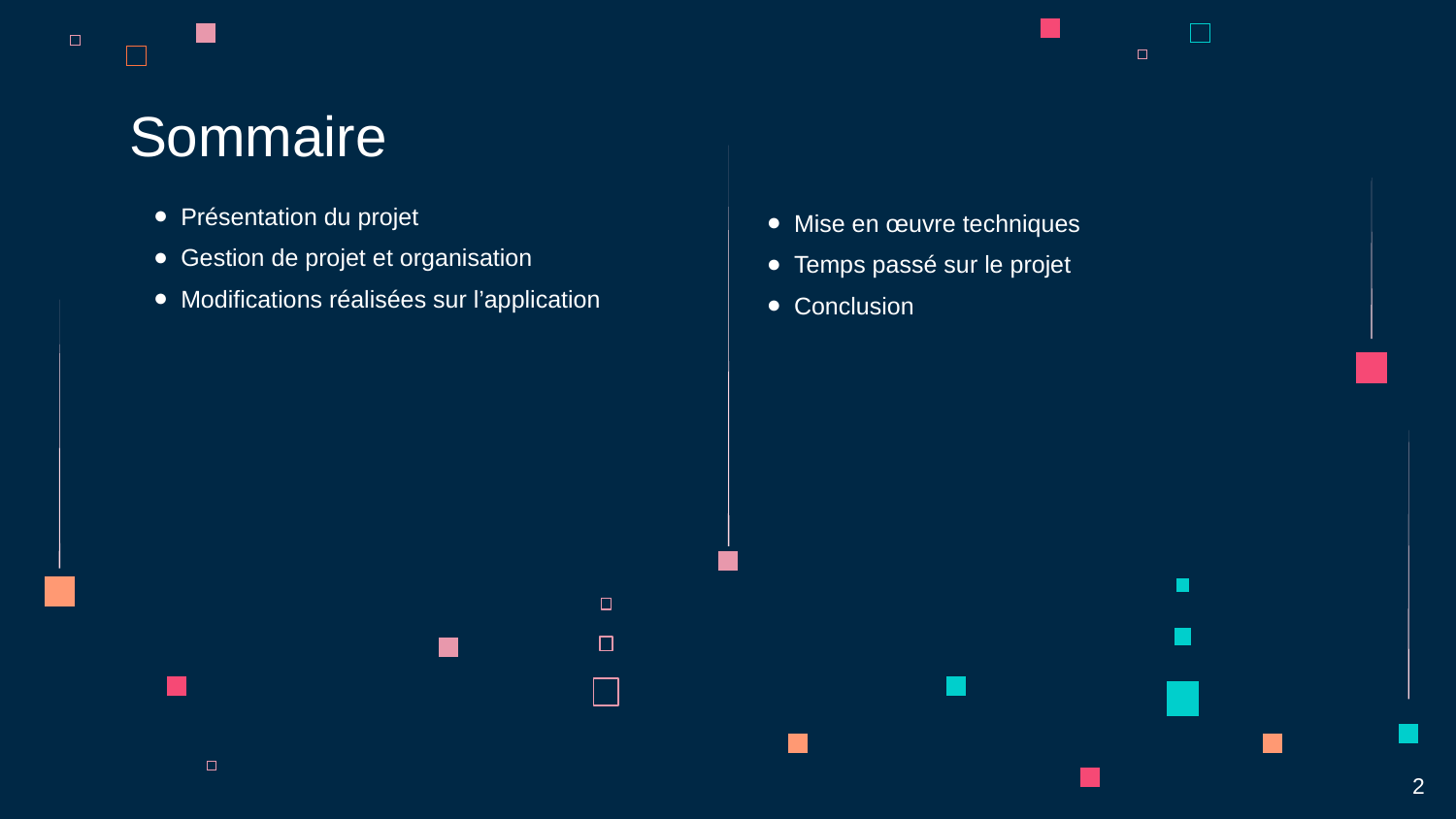

# Sommaire

Présentation du projet
Gestion de projet et organisation
Modifications réalisées sur l’application
Mise en œuvre techniques
Temps passé sur le projet
Conclusion

2